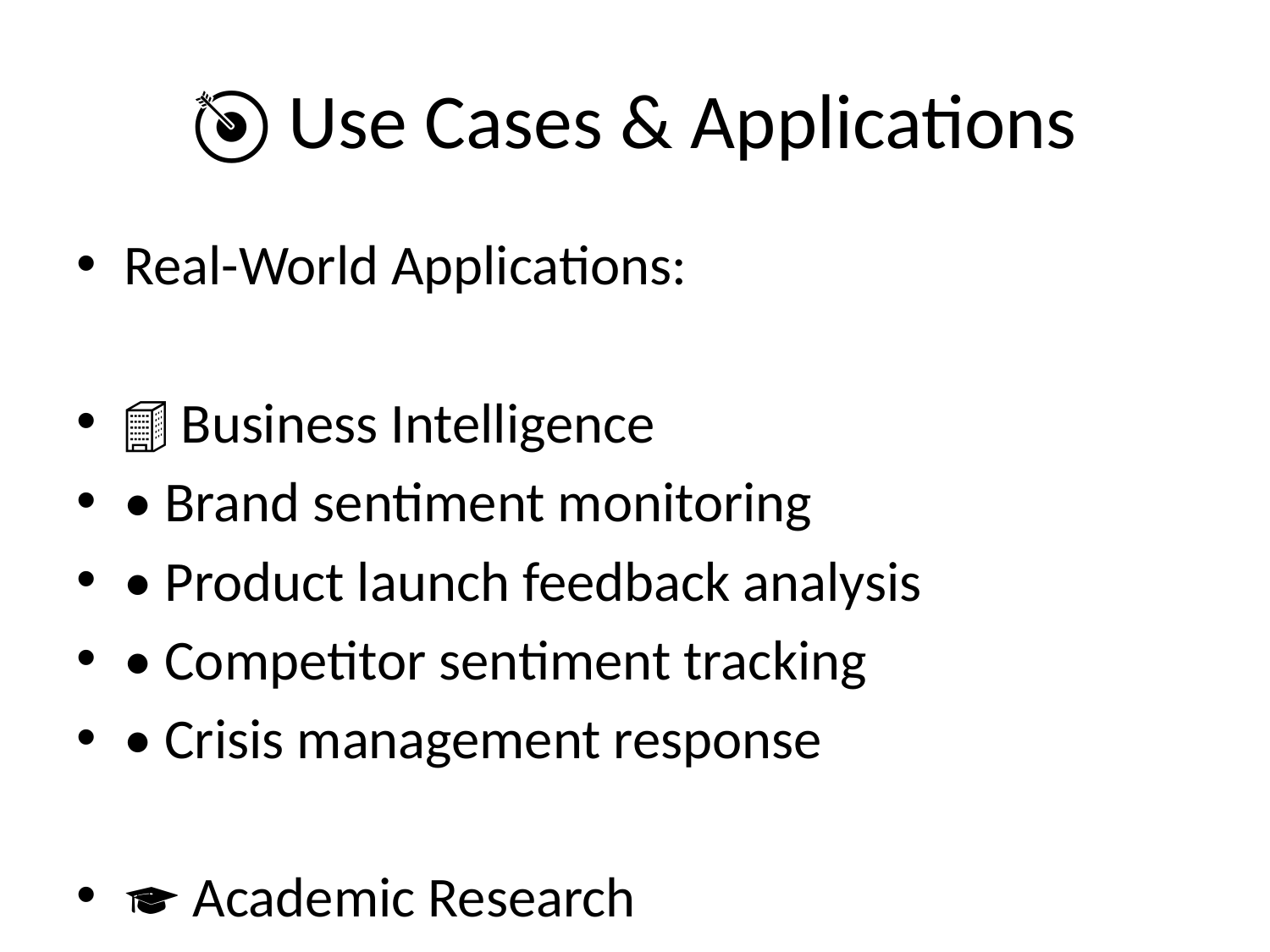

# 🎯 Use Cases & Applications
Real-World Applications:

🏢 Business Intelligence
• Brand sentiment monitoring
• Product launch feedback analysis
• Competitor sentiment tracking
• Crisis management response

🎓 Academic Research
• Public opinion studies
• Social media behavior analysis
• Political sentiment research
• Event impact assessment

📈 Marketing & PR
• Campaign effectiveness measurement
• Influencer impact analysis
• Trend identification
• Audience sentiment profiling

🔍 Market Research
• Consumer opinion analysis
• Product feedback collection
• Market trend identification
• Customer satisfaction monitoring